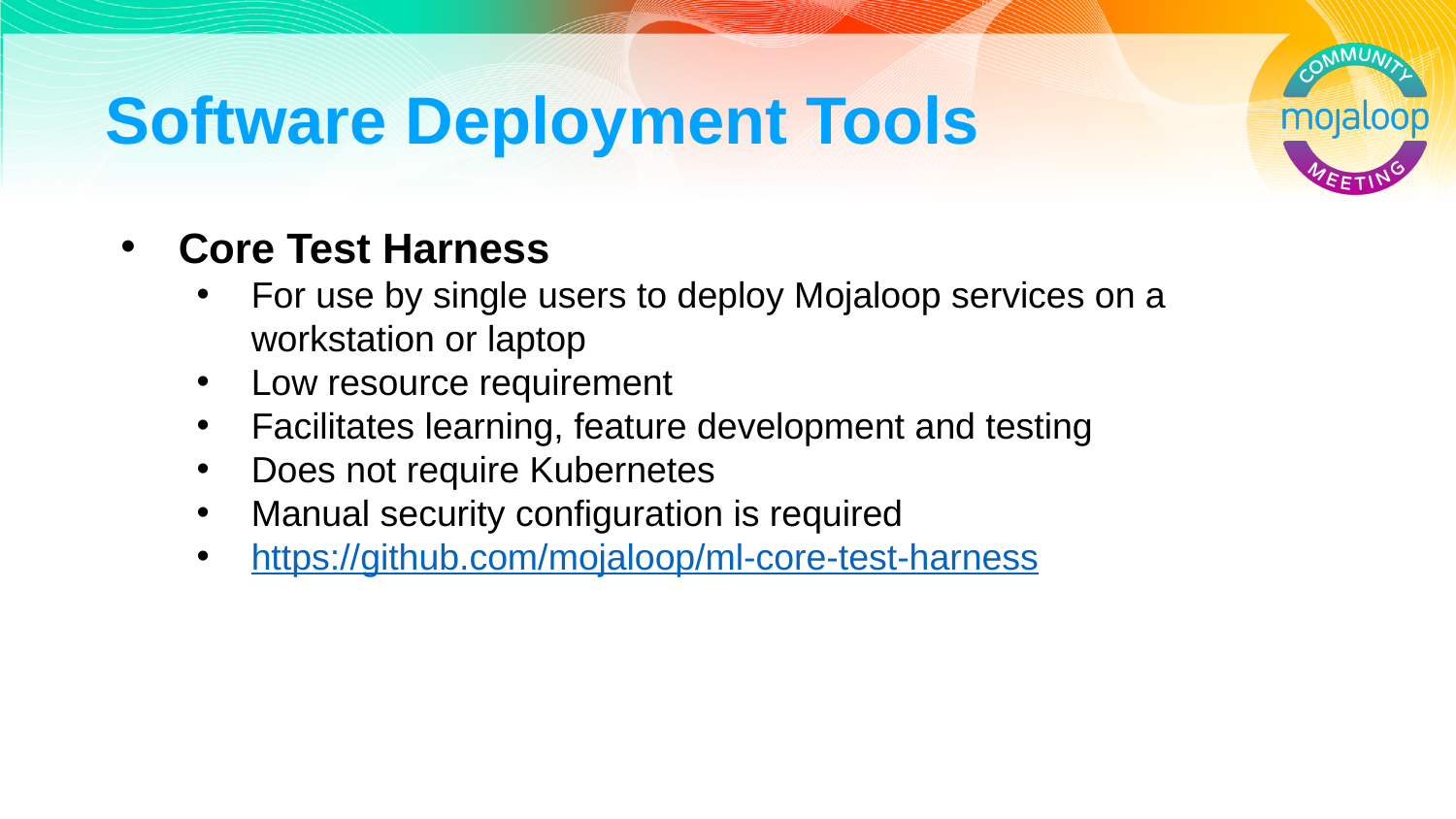

# Software Deployment Tools
Core Test Harness
For use by single users to deploy Mojaloop services on a workstation or laptop
Low resource requirement
Facilitates learning, feature development and testing
Does not require Kubernetes
Manual security configuration is required
https://github.com/mojaloop/ml-core-test-harness